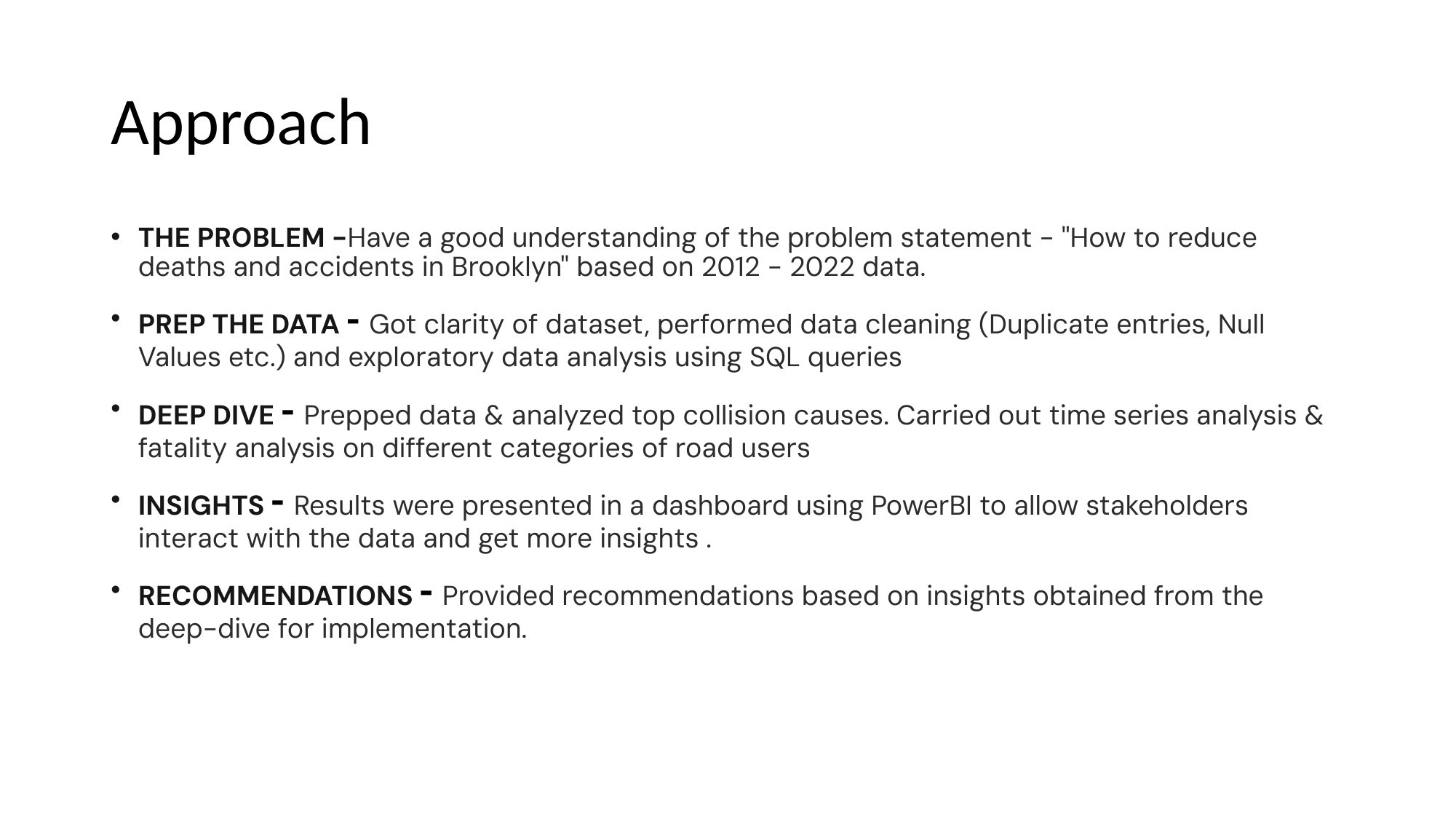

# Approach
THE PROBLEM -Have a good understanding of the problem statement - "How to reduce deaths and accidents in Brooklyn" based on 2012 - 2022 data.
PREP THE DATA - Got clarity of dataset, performed data cleaning (Duplicate entries, Null Values etc.) and exploratory data analysis using SQL queries
DEEP DIVE - Prepped data & analyzed top collision causes. Carried out time series analysis & fatality analysis on different categories of road users
INSIGHTS - Results were presented in a dashboard using PowerBI to allow stakeholders interact with the data and get more insights .
RECOMMENDATIONS - Provided recommendations based on insights obtained from the deep-dive for implementation.